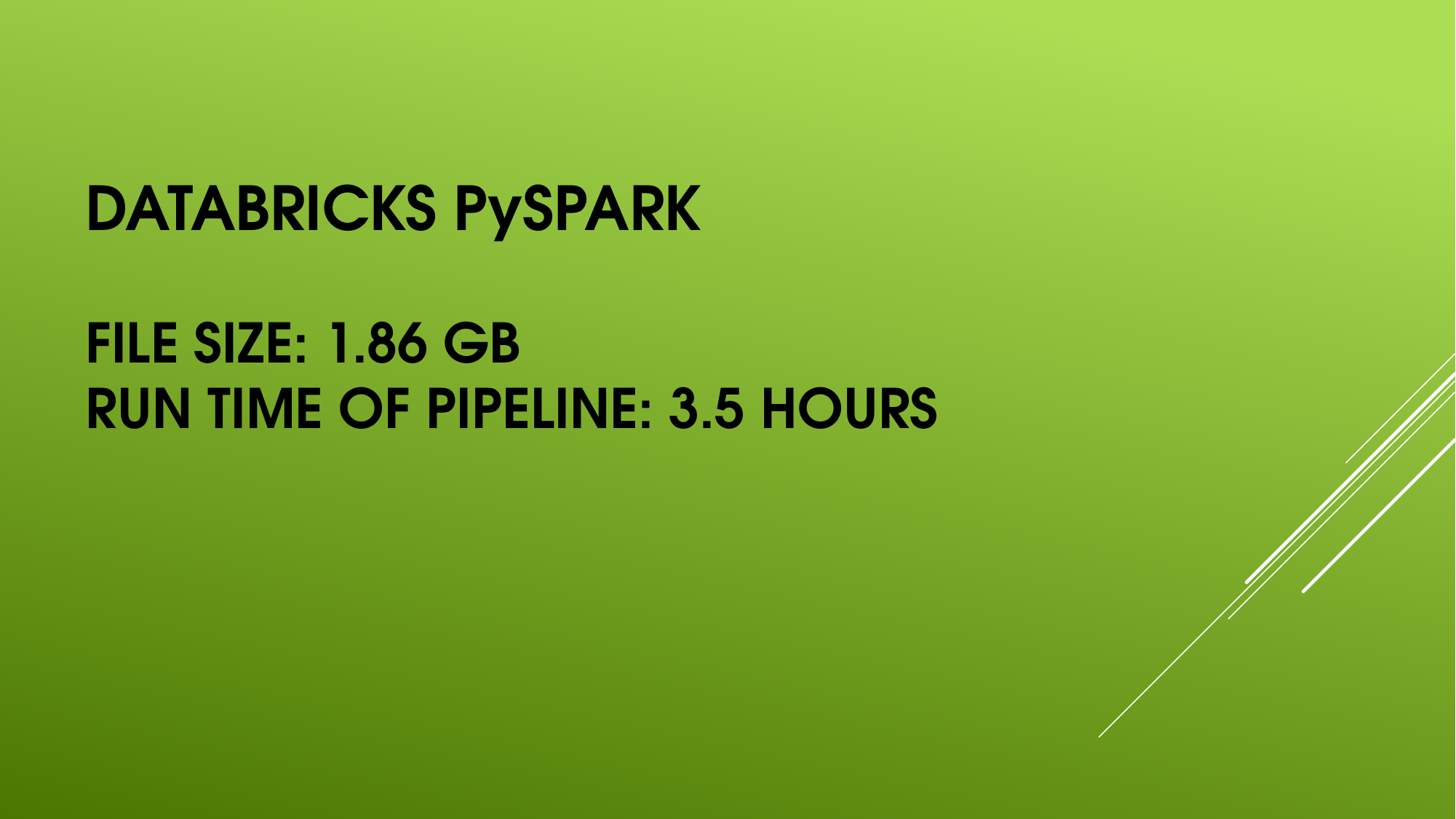

# DATABRICKS PySPARK FILE SIZE: 1.86 GB RUN TIME OF PIPELINE: 3.5 HOURS